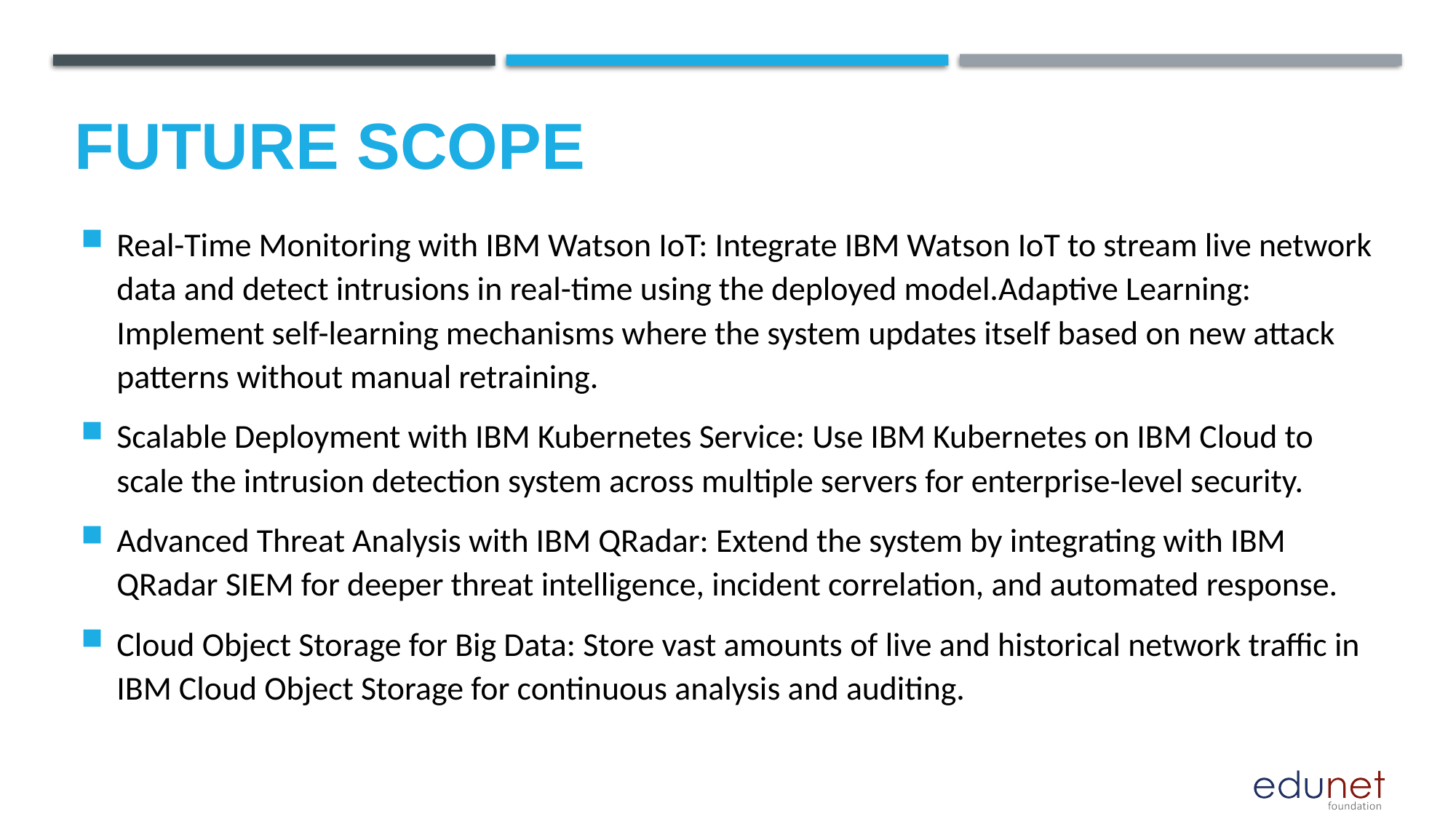

Future scope

Real-Time Monitoring with IBM Watson IoT: Integrate IBM Watson IoT to stream live network data and detect intrusions in real-time using the deployed model.Adaptive Learning: Implement self-learning mechanisms where the system updates itself based on new attack patterns without manual retraining.
Scalable Deployment with IBM Kubernetes Service: Use IBM Kubernetes on IBM Cloud to scale the intrusion detection system across multiple servers for enterprise-level security.
Advanced Threat Analysis with IBM QRadar: Extend the system by integrating with IBM QRadar SIEM for deeper threat intelligence, incident correlation, and automated response.
Cloud Object Storage for Big Data: Store vast amounts of live and historical network traffic in IBM Cloud Object Storage for continuous analysis and auditing.